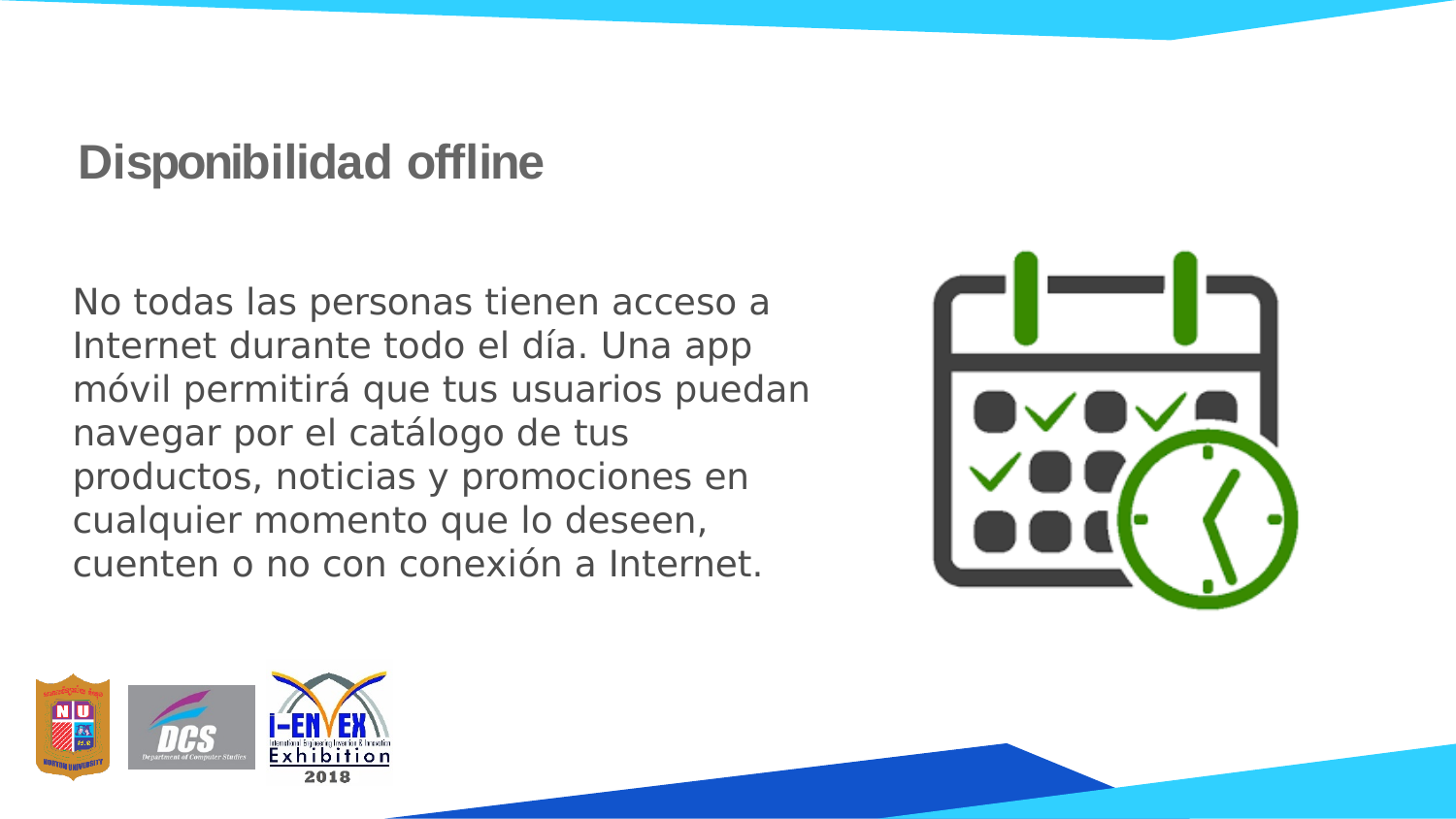

# Disponibilidad offline

No todas las personas tienen acceso a Internet durante todo el día. Una app móvil permitirá que tus usuarios puedan navegar por el catálogo de tus productos, noticias y promociones en cualquier momento que lo deseen, cuenten o no con conexión a Internet.